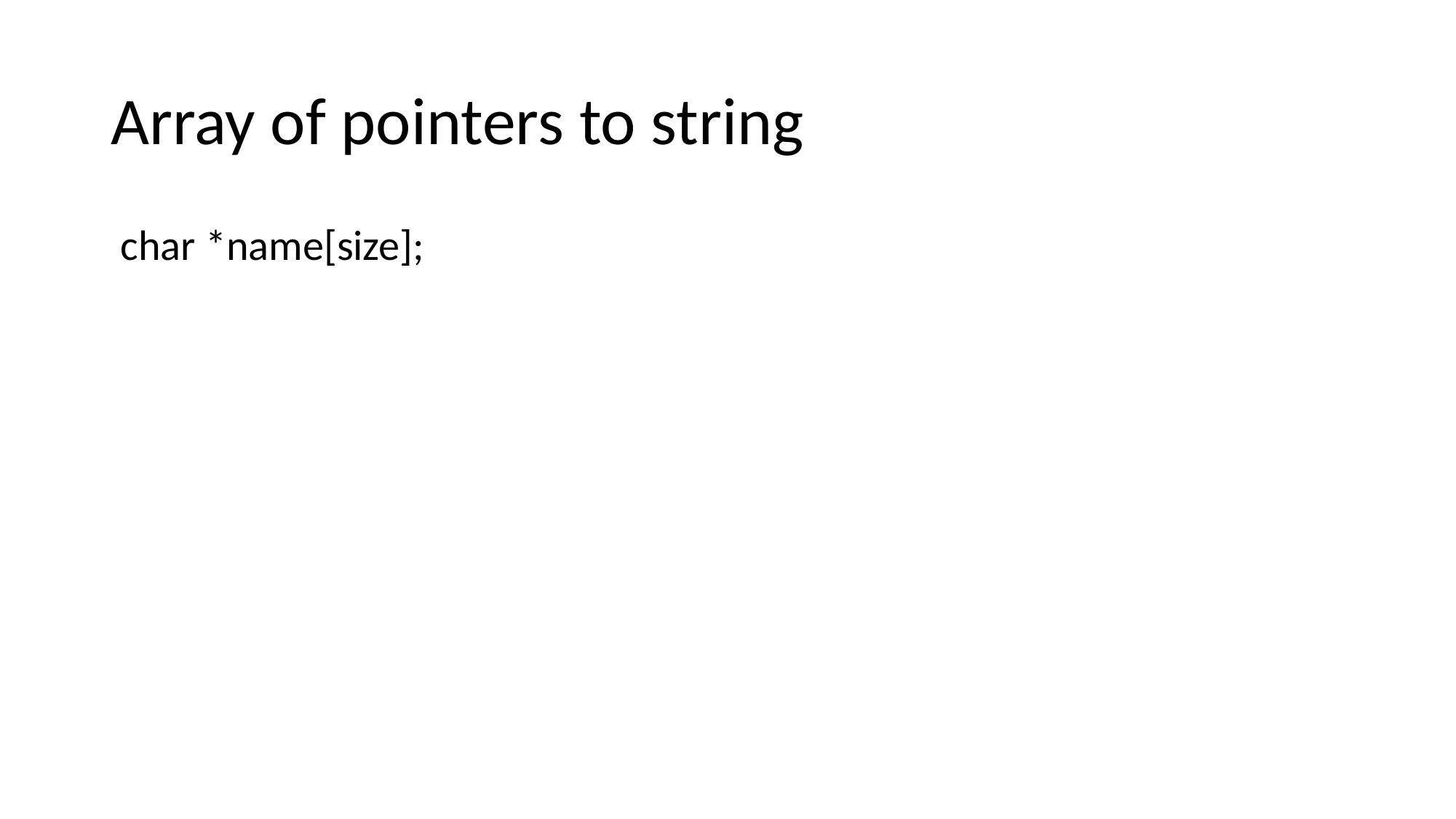

# Array of pointers to string
 char *name[size];